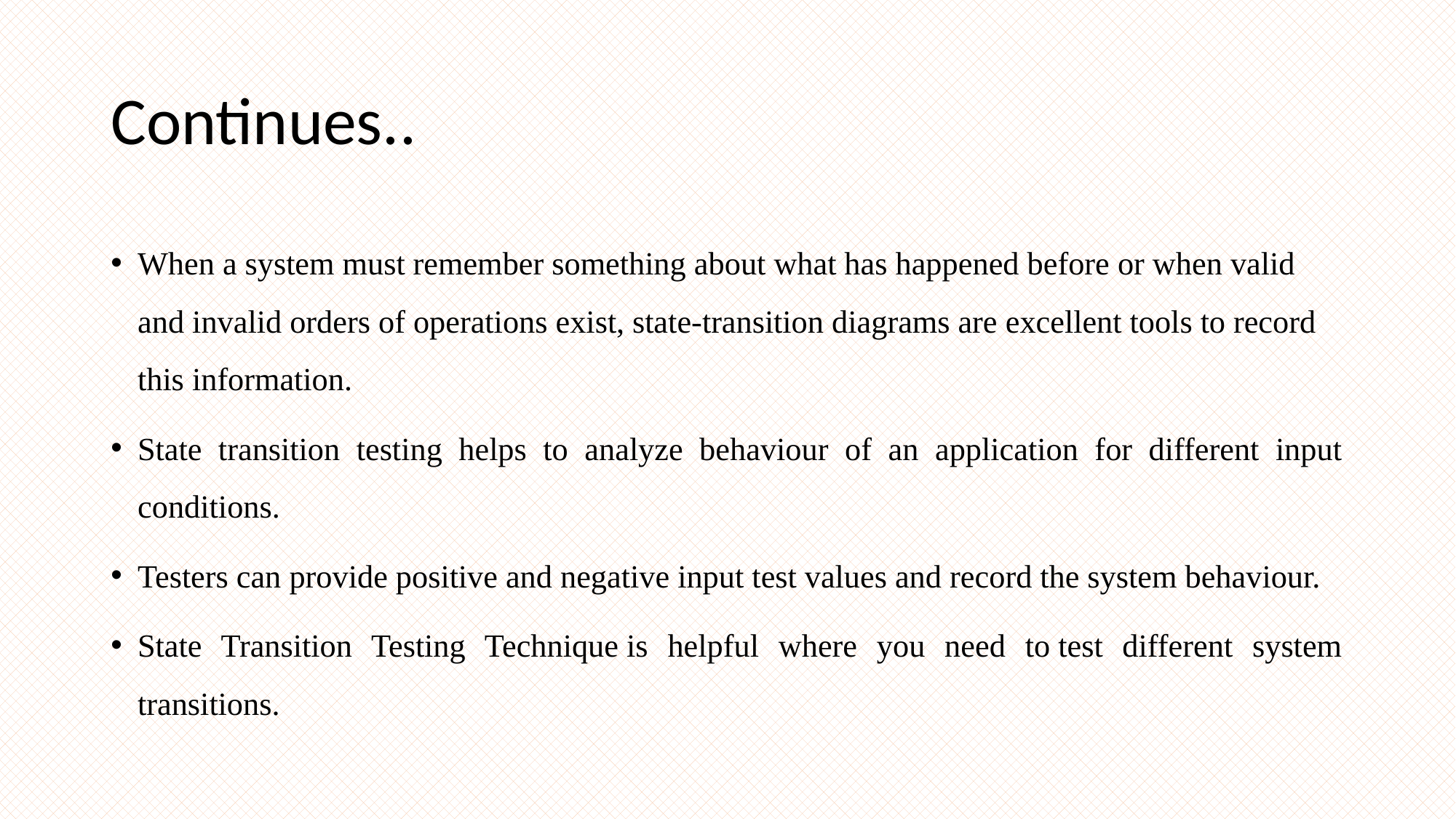

# Continues..
When a system must remember something about what has happened before or when valid and invalid orders of operations exist, state-transition diagrams are excellent tools to record this information.
State transition testing helps to analyze behaviour of an application for different input conditions.
Testers can provide positive and negative input test values and record the system behaviour.
State Transition Testing Technique is helpful where you need to test different system transitions.